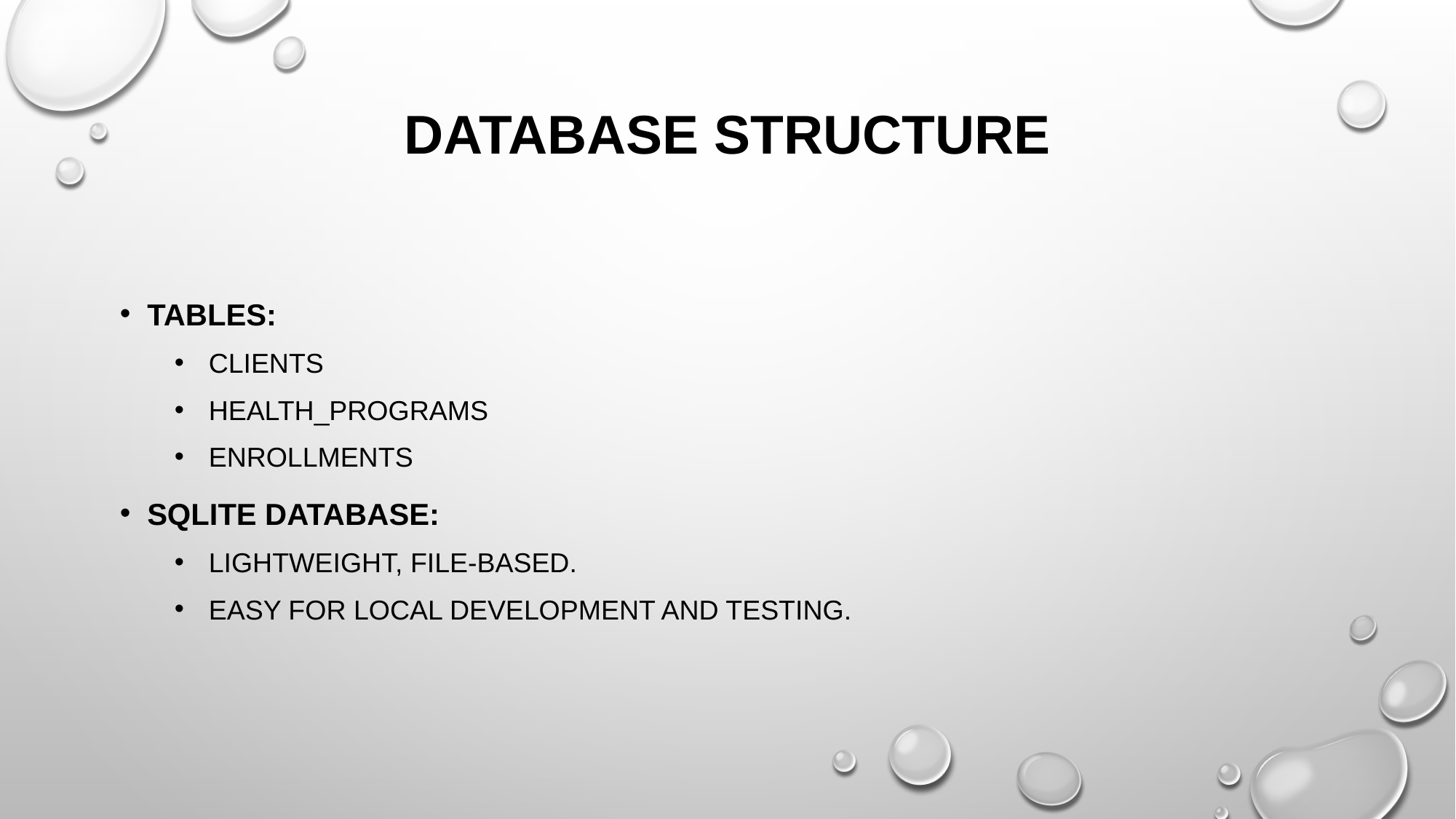

# Database Structure
Tables:
clients
health_programs
enrollments
SQLite Database:
Lightweight, file-based.
Easy for local development and testing.